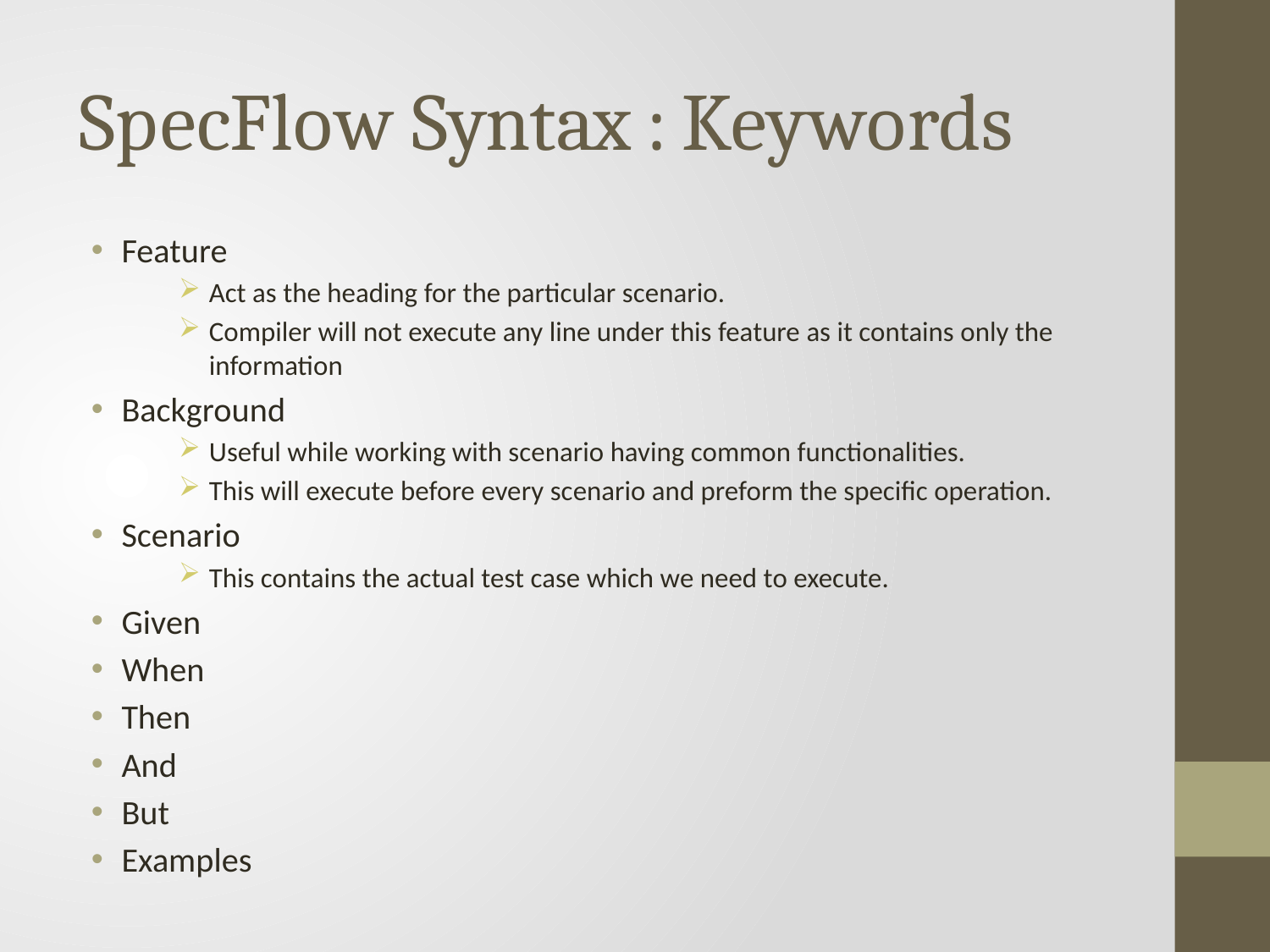

# SpecFlow Syntax : Keywords
Feature
Act as the heading for the particular scenario.
Compiler will not execute any line under this feature as it contains only the information
Background
Useful while working with scenario having common functionalities.
This will execute before every scenario and preform the specific operation.
Scenario
This contains the actual test case which we need to execute.
Given
When
Then
And
But
Examples